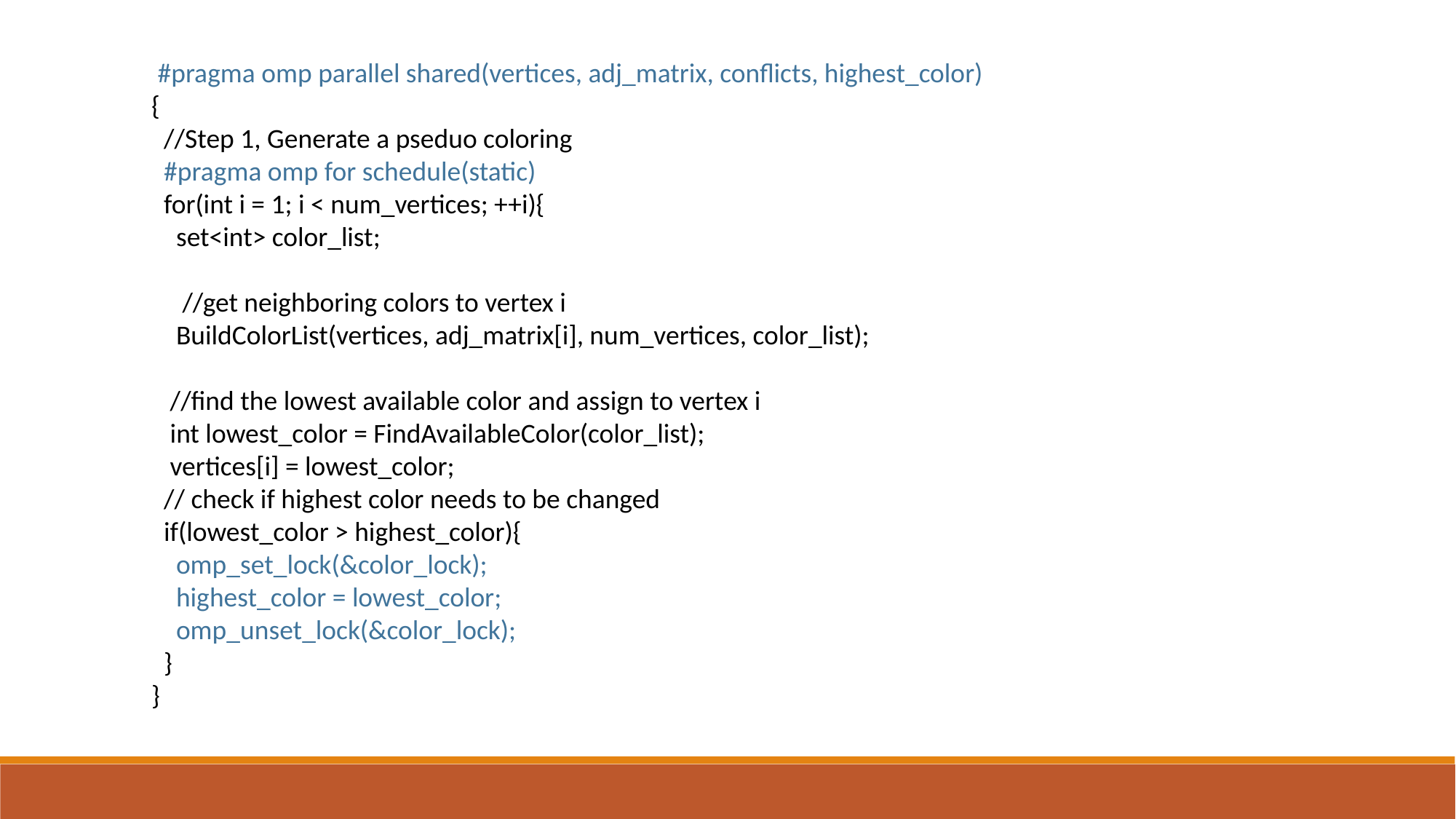

#pragma omp parallel shared(vertices, adj_matrix, conflicts, highest_color)
{
  //Step 1, Generate a pseduo coloring
  #pragma omp for schedule(static)
  for(int i = 1; i < num_vertices; ++i){
    set<int> color_list;

     //get neighboring colors to vertex i
    BuildColorList(vertices, adj_matrix[i], num_vertices, color_list);

   //find the lowest available color and assign to vertex i
   int lowest_color = FindAvailableColor(color_list);
   vertices[i] = lowest_color;
  // check if highest color needs to be changed
  if(lowest_color > highest_color){
    omp_set_lock(&color_lock);
    highest_color = lowest_color;
    omp_unset_lock(&color_lock);
  }
}